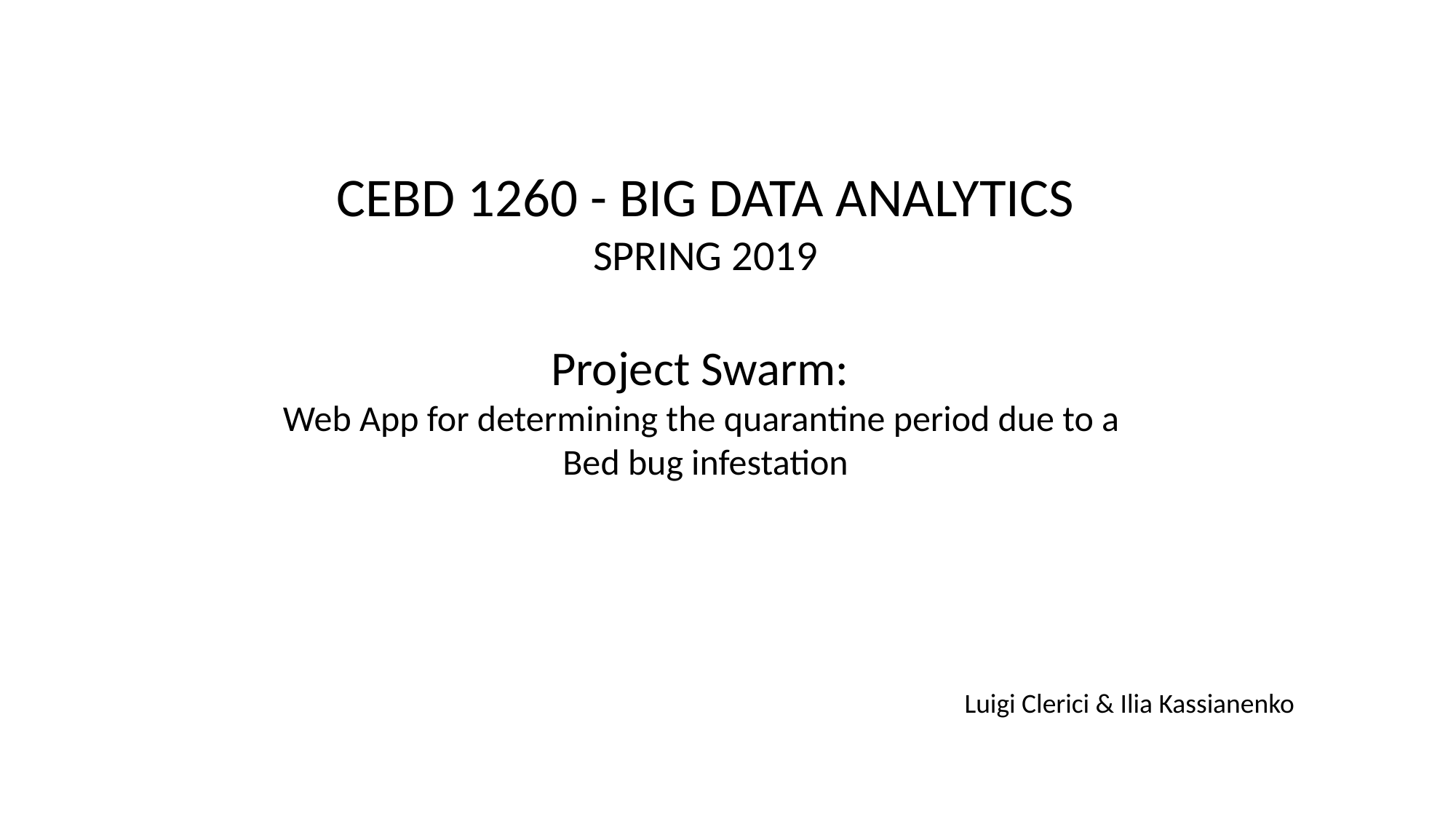

# CEBD 1260 - BIG DATA ANALYTICS SPRING 2019 Project Swarm: Web App for determining the quarantine period due to a Bed bug infestation
Luigi Clerici & Ilia Kassianenko